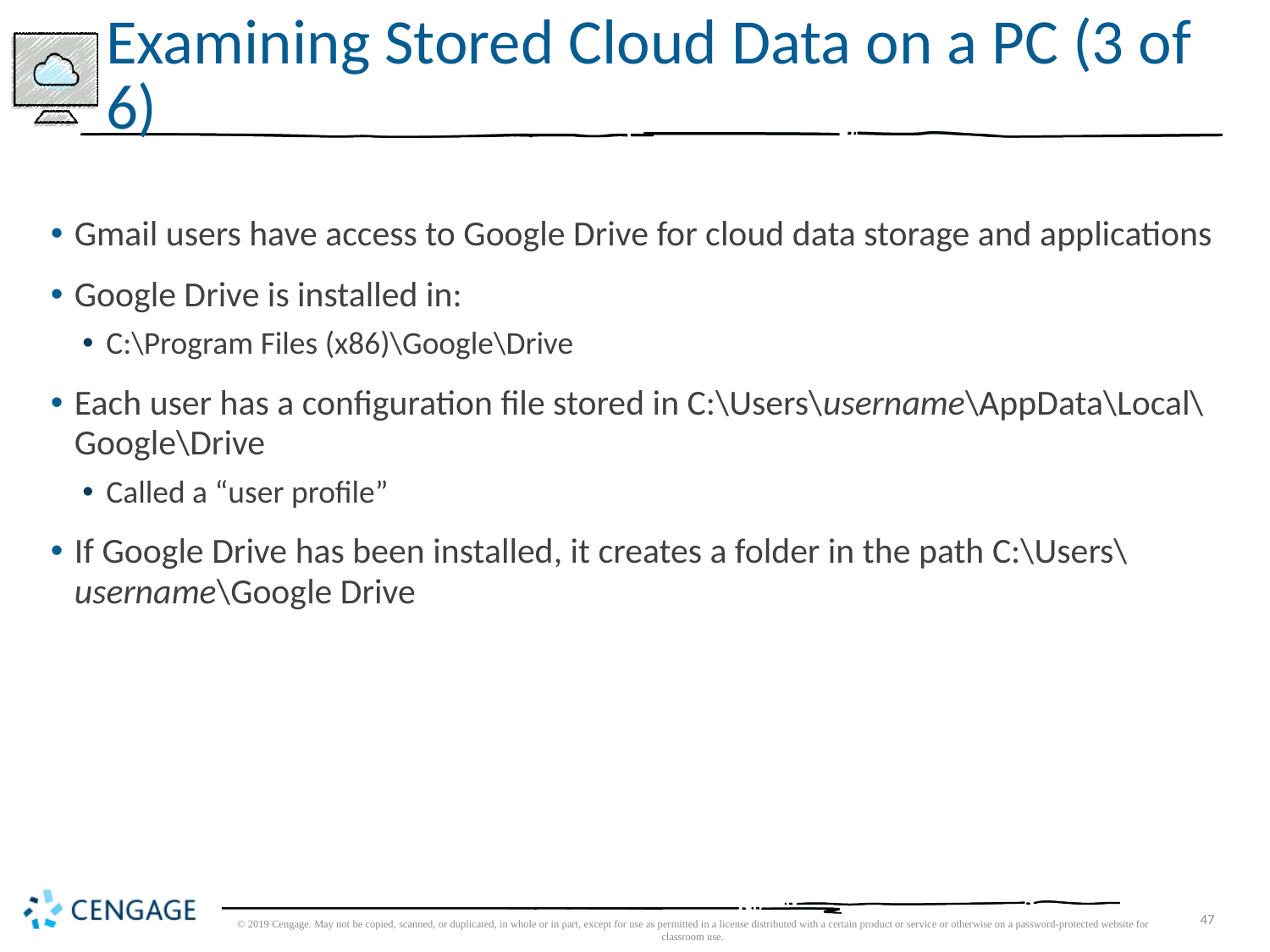

# Examining Stored Cloud Data on a PC (3 of 6)
Gmail users have access to Google Drive for cloud data storage and applications
Google Drive is installed in:
C:\Program Files (x86)\Google\Drive
Each user has a configuration file stored in C:\Users\username\AppData\Local\Google\Drive
Called a “user profile”
If Google Drive has been installed, it creates a folder in the path C:\Users\username\Google Drive
© 2019 Cengage. May not be copied, scanned, or duplicated, in whole or in part, except for use as permitted in a license distributed with a certain product or service or otherwise on a password-protected website for classroom use.